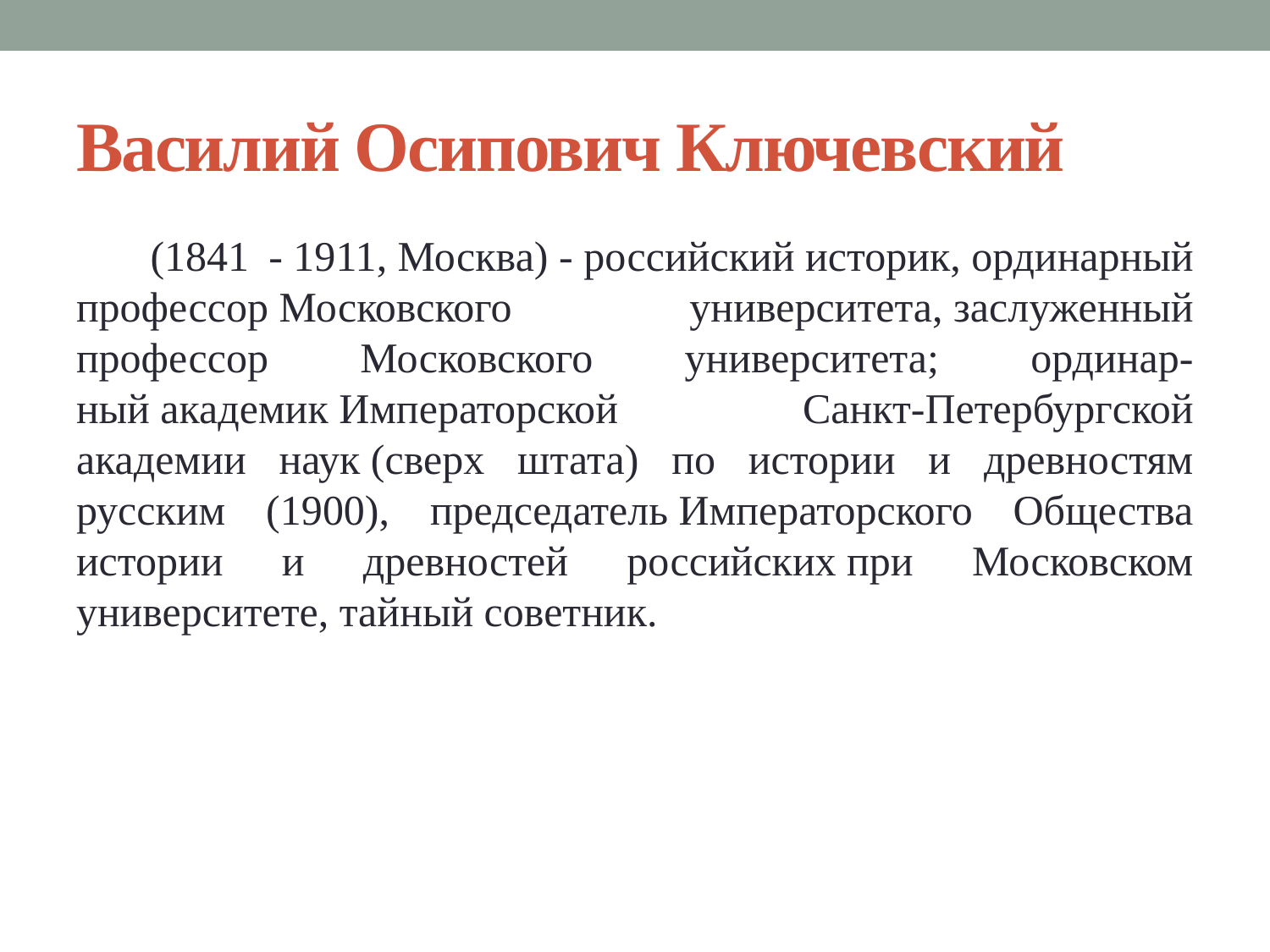

# Василий Осипович Ключевский
 (1841 - 1911, Москва) - российский историк, ординарный профессор Московского университета, заслуженный профессор Московского университета; ординар-ный академик Императорской Санкт-Петербургской академии наук (сверх штата) по истории и древностям русским (1900), председатель Императорского Общества истории и древностей российских при Московском университете, тайный советник.